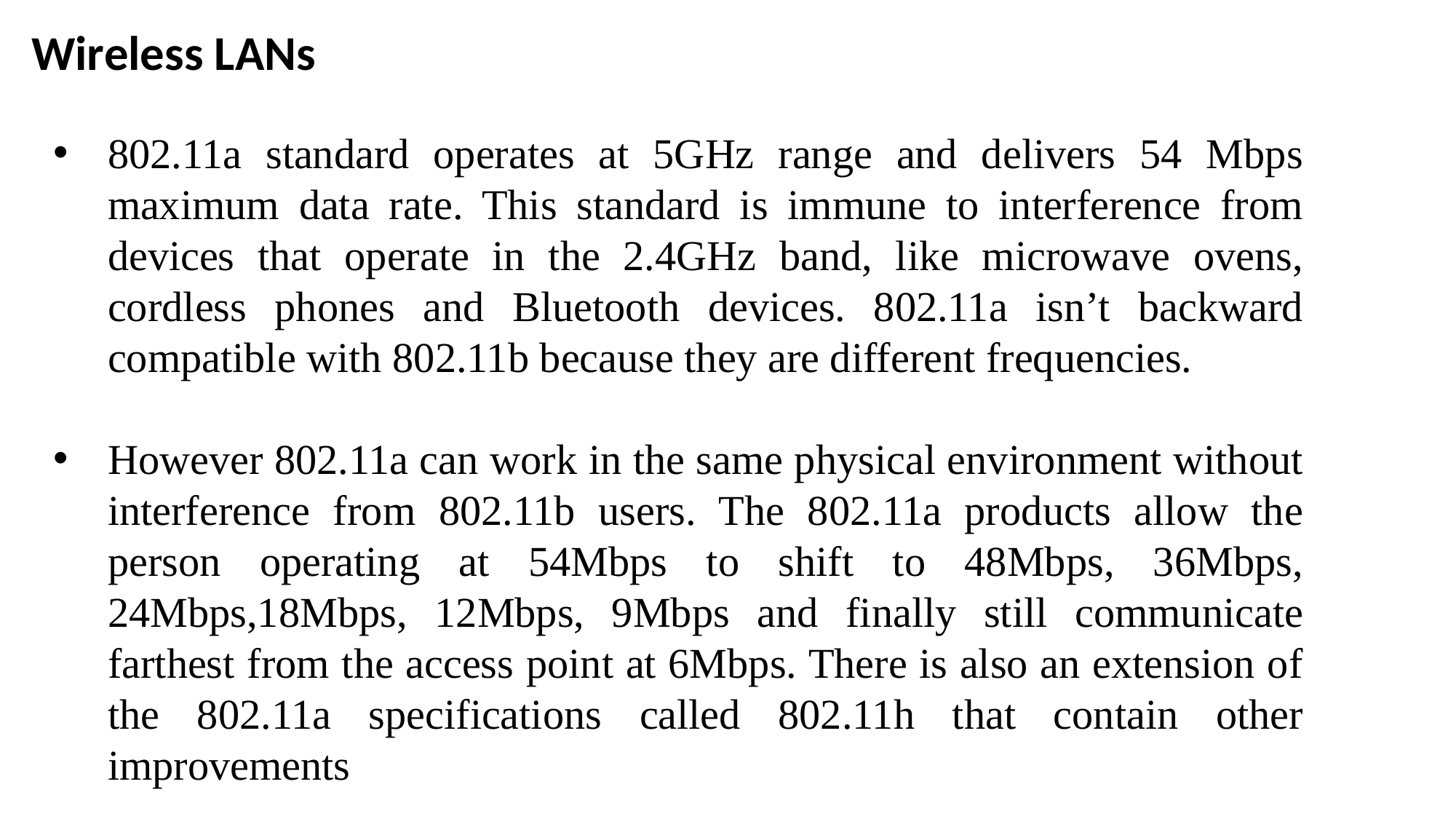

Wireless LANs
802.11a standard operates at 5GHz range and delivers 54 Mbps maximum data rate. This standard is immune to interference from devices that operate in the 2.4GHz band, like microwave ovens, cordless phones and Bluetooth devices. 802.11a isn’t backward compatible with 802.11b because they are different frequencies.

However 802.11a can work in the same physical environment without interference from 802.11b users. The 802.11a products allow the person operating at 54Mbps to shift to 48Mbps, 36Mbps, 24Mbps,18Mbps, 12Mbps, 9Mbps and finally still communicate farthest from the access point at 6Mbps. There is also an extension of the 802.11a specifications called 802.11h that contain other improvements